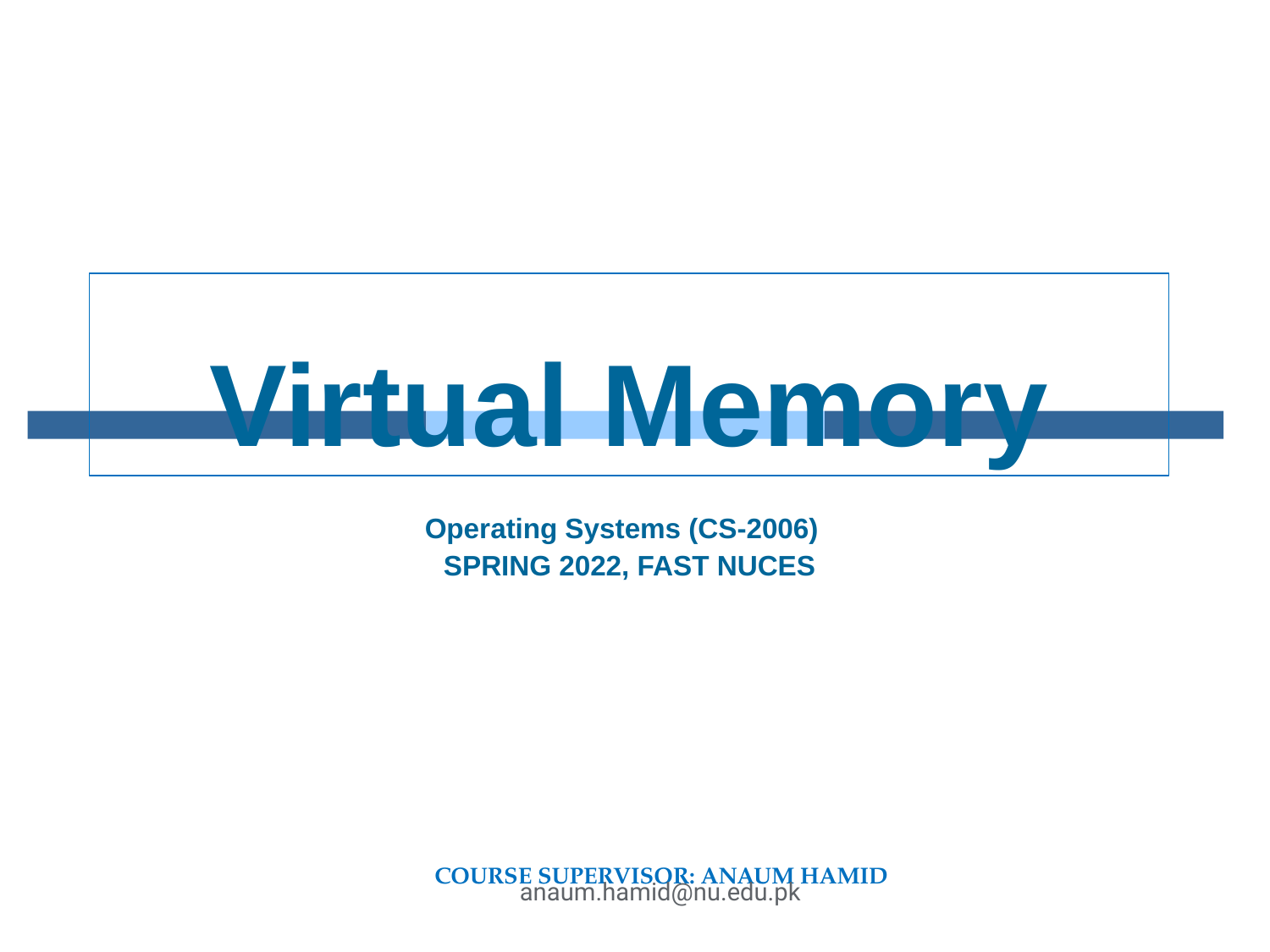

# Virtual Memory
Operating Systems (CS-2006)
SPRING 2022, FAST NUCES
COURSE SUPERVISOR: ANAUM HAMID
anaum.hamid@nu.edu.pk